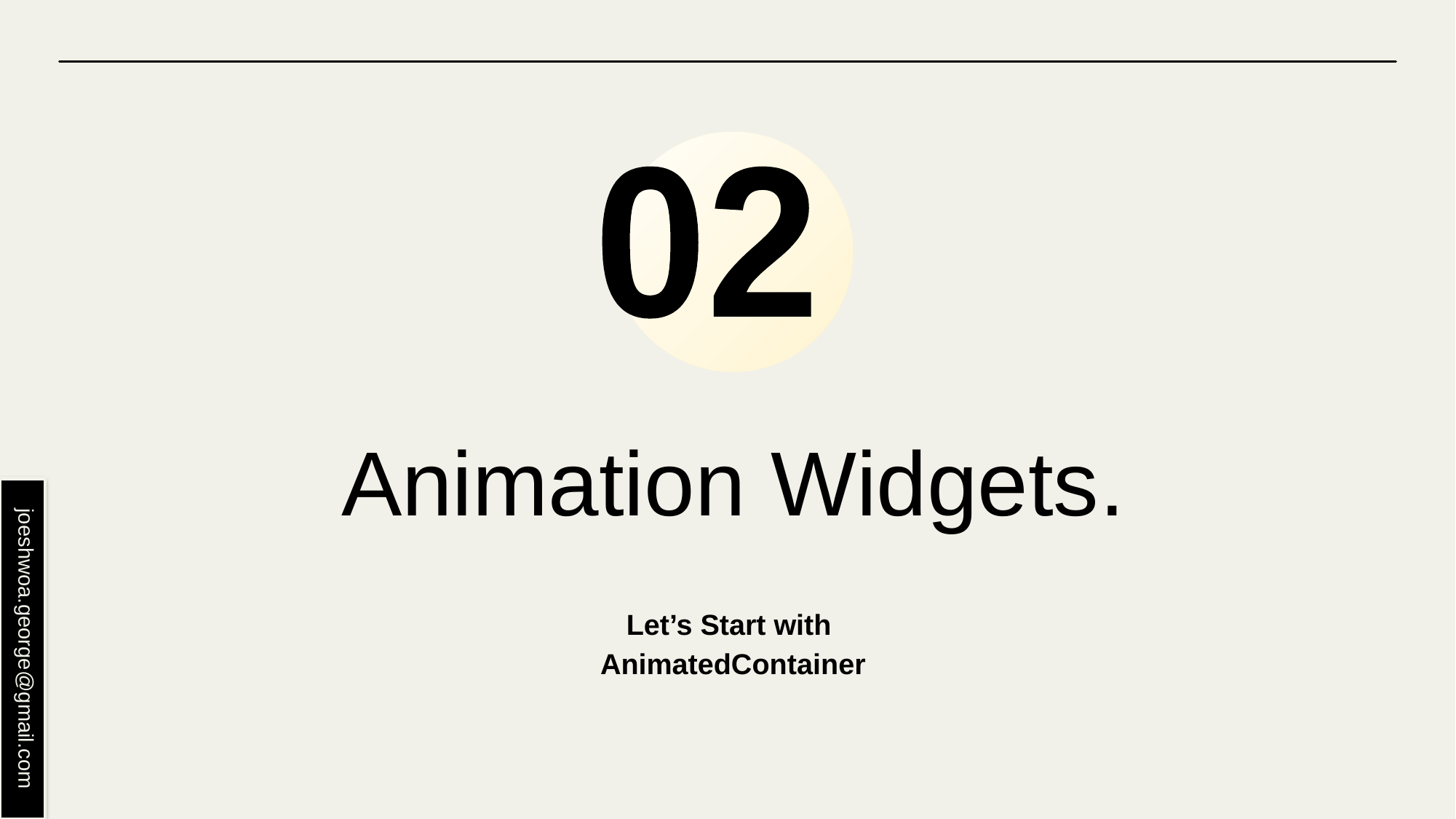

02
# Animation Widgets.
Let’s Start with
AnimatedContainer
joeshwoa.george@gmail.com